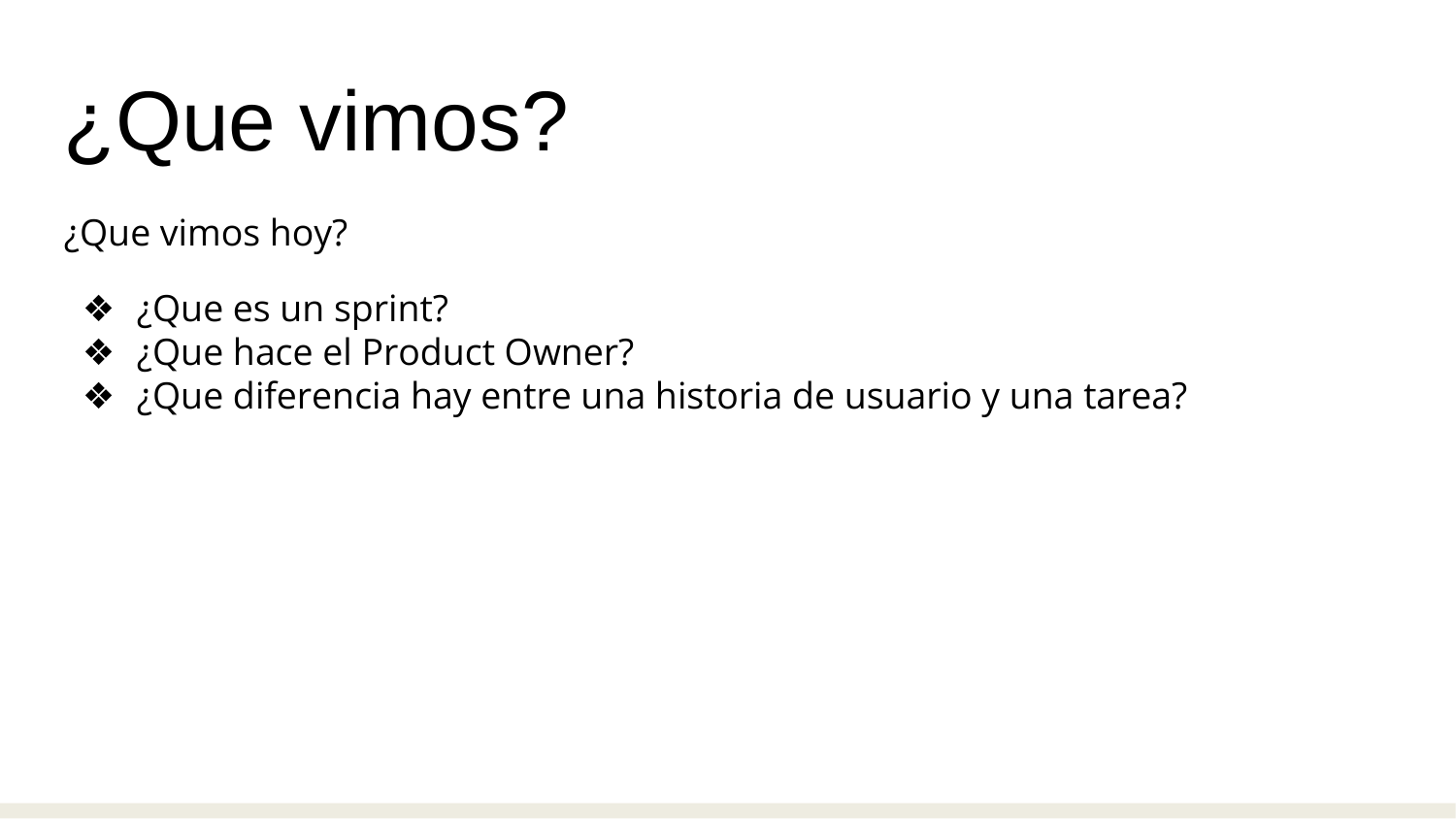

¿Que vimos?
¿Que vimos hoy?
¿Que es un sprint?
¿Que hace el Product Owner?
¿Que diferencia hay entre una historia de usuario y una tarea?